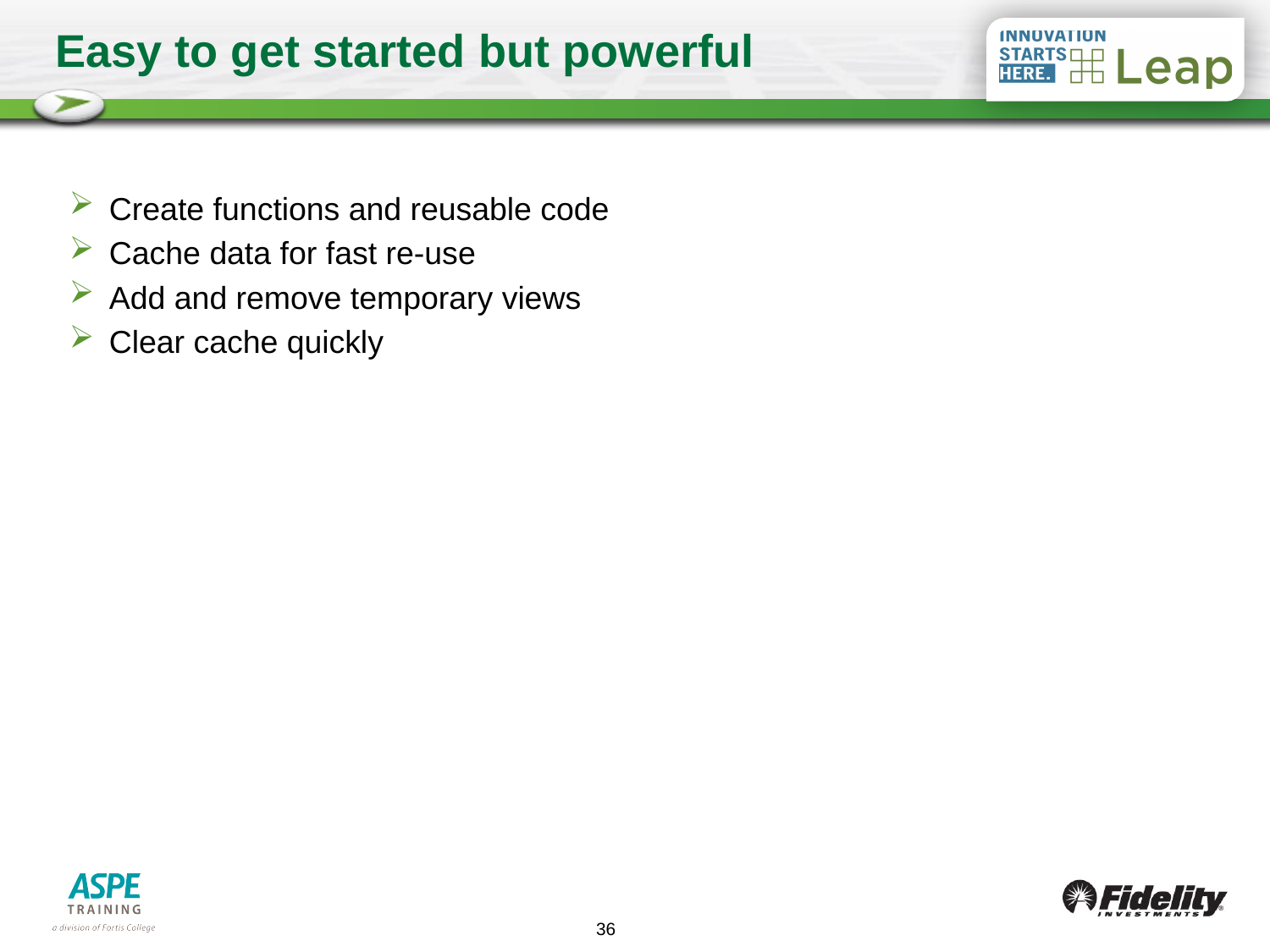

# Easy to get started but powerful

Create functions and reusable code
Cache data for fast re-use
Add and remove temporary views
Clear cache quickly